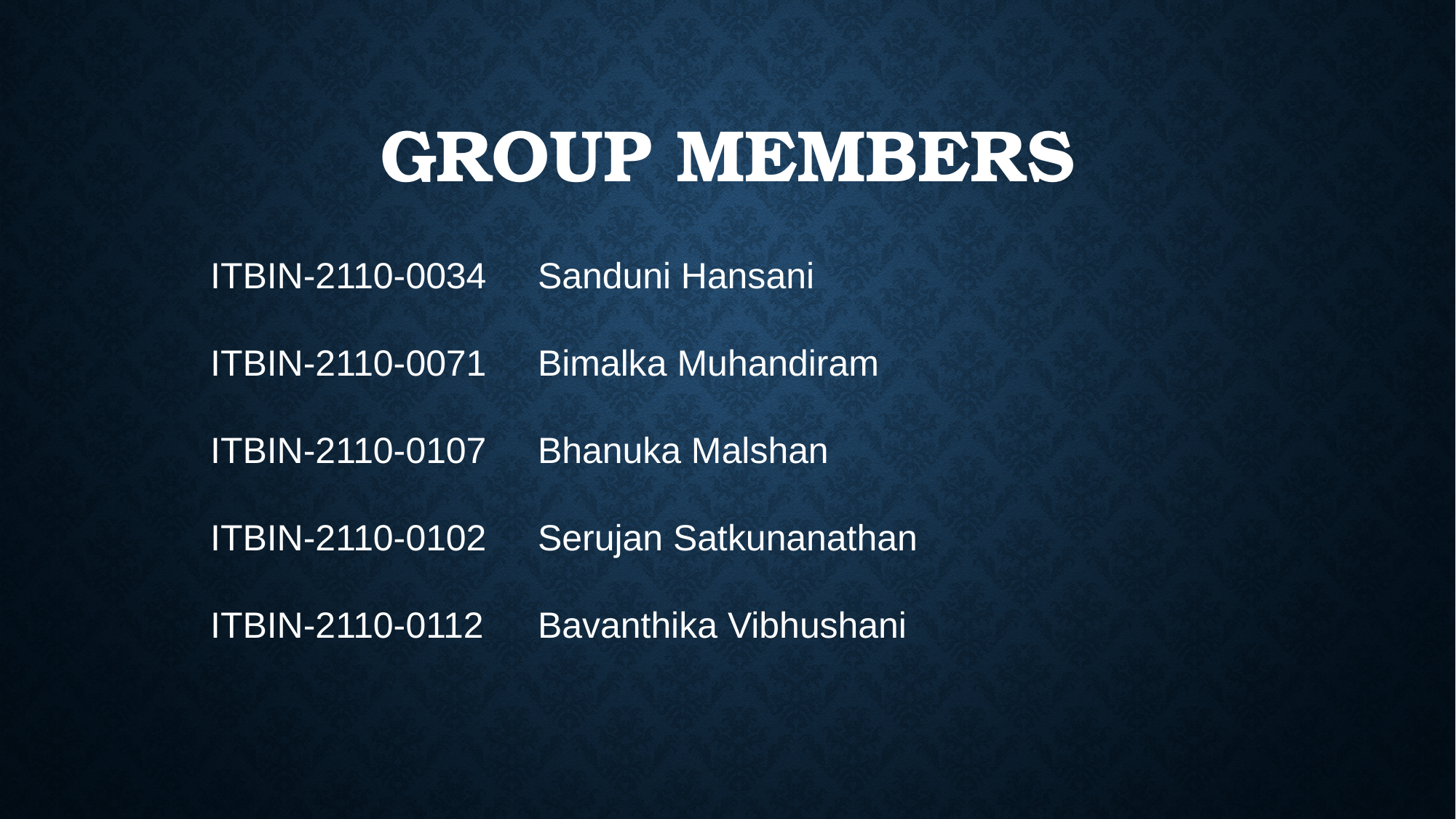

GROUP MEMBERS
ITBIN-2110-0034	Sanduni Hansani

ITBIN-2110-0071	Bimalka Muhandiram

ITBIN-2110-0107	Bhanuka Malshan

ITBIN-2110-0102	Serujan Satkunanathan

ITBIN-2110-0112	Bavanthika Vibhushani